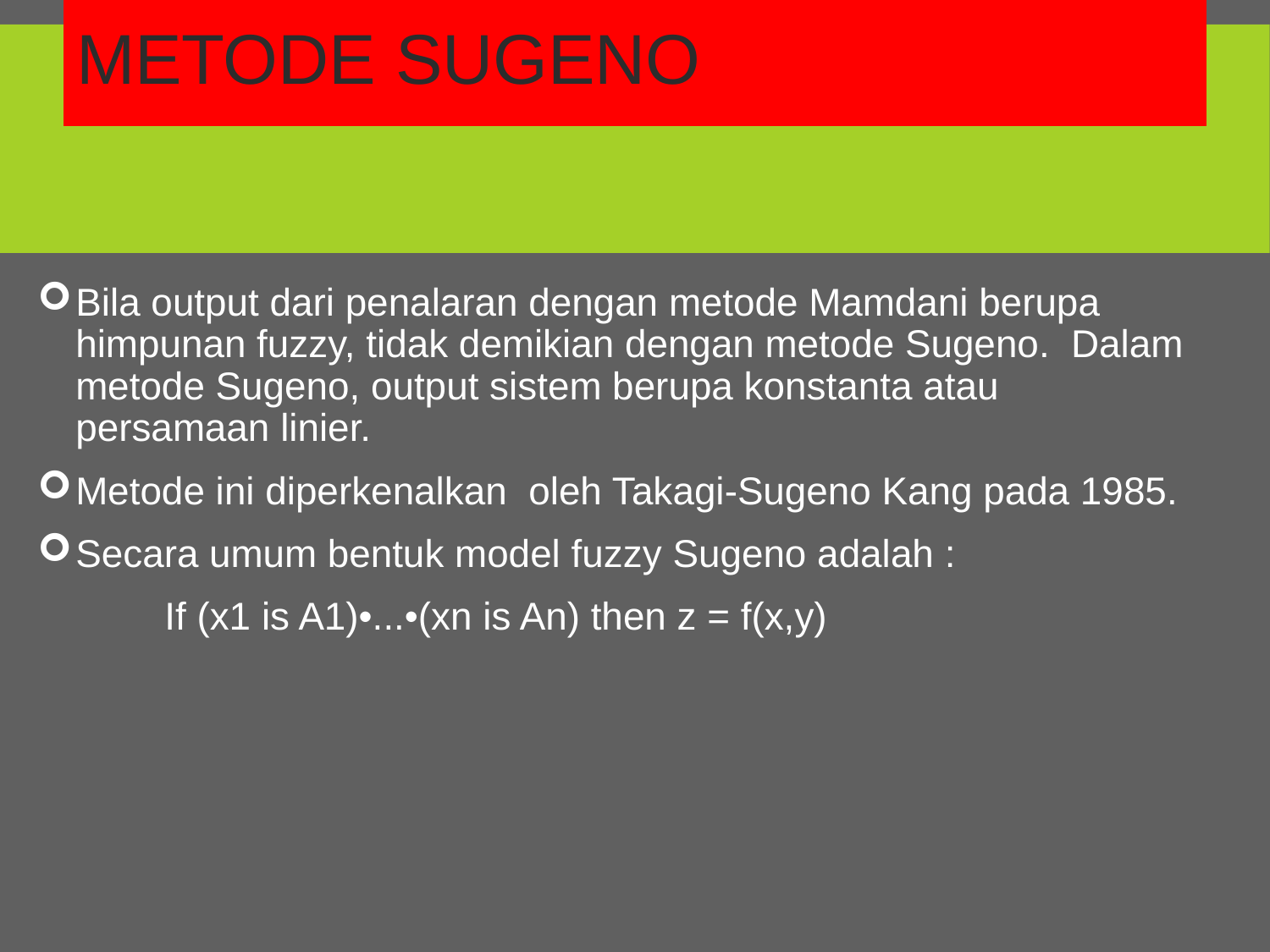

# METODE SUGENO
Bila output dari penalaran dengan metode Mamdani berupa himpunan fuzzy, tidak demikian dengan metode Sugeno.  Dalam metode Sugeno, output sistem berupa konstanta atau persamaan linier.
Metode ini diperkenalkan  oleh Takagi-Sugeno Kang pada 1985.
Secara umum bentuk model fuzzy Sugeno adalah :
	If (x1 is A1)•...•(xn is An) then z = f(x,y)